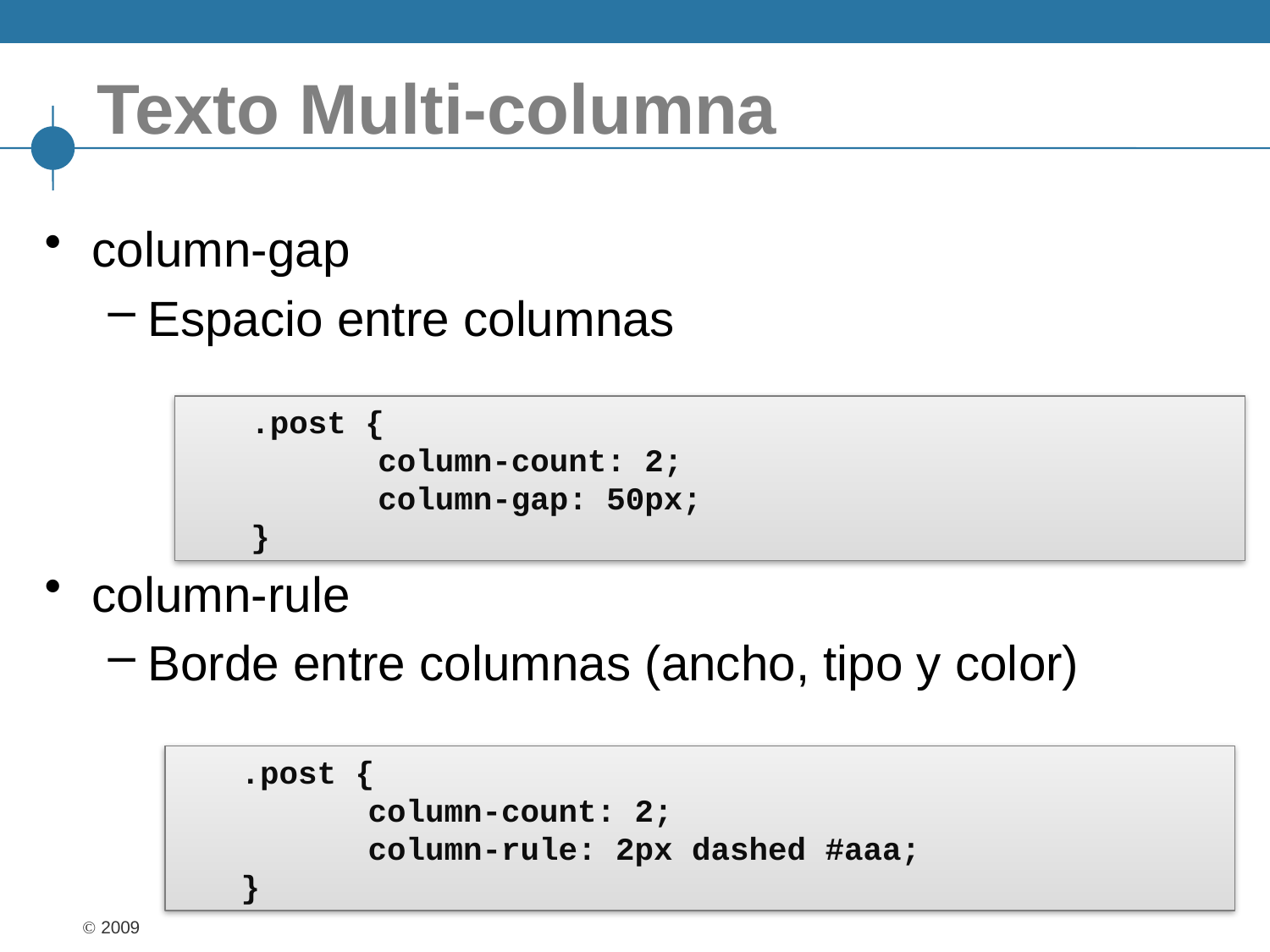

# Texto Multi-columna
column-gap
Espacio entre columnas

column-rule
Borde entre columnas (ancho, tipo y color)
.post {
	column-count: 2;
	column-gap: 50px;
}
.post {
	column-count: 2;
	column-rule: 2px dashed #aaa;
}